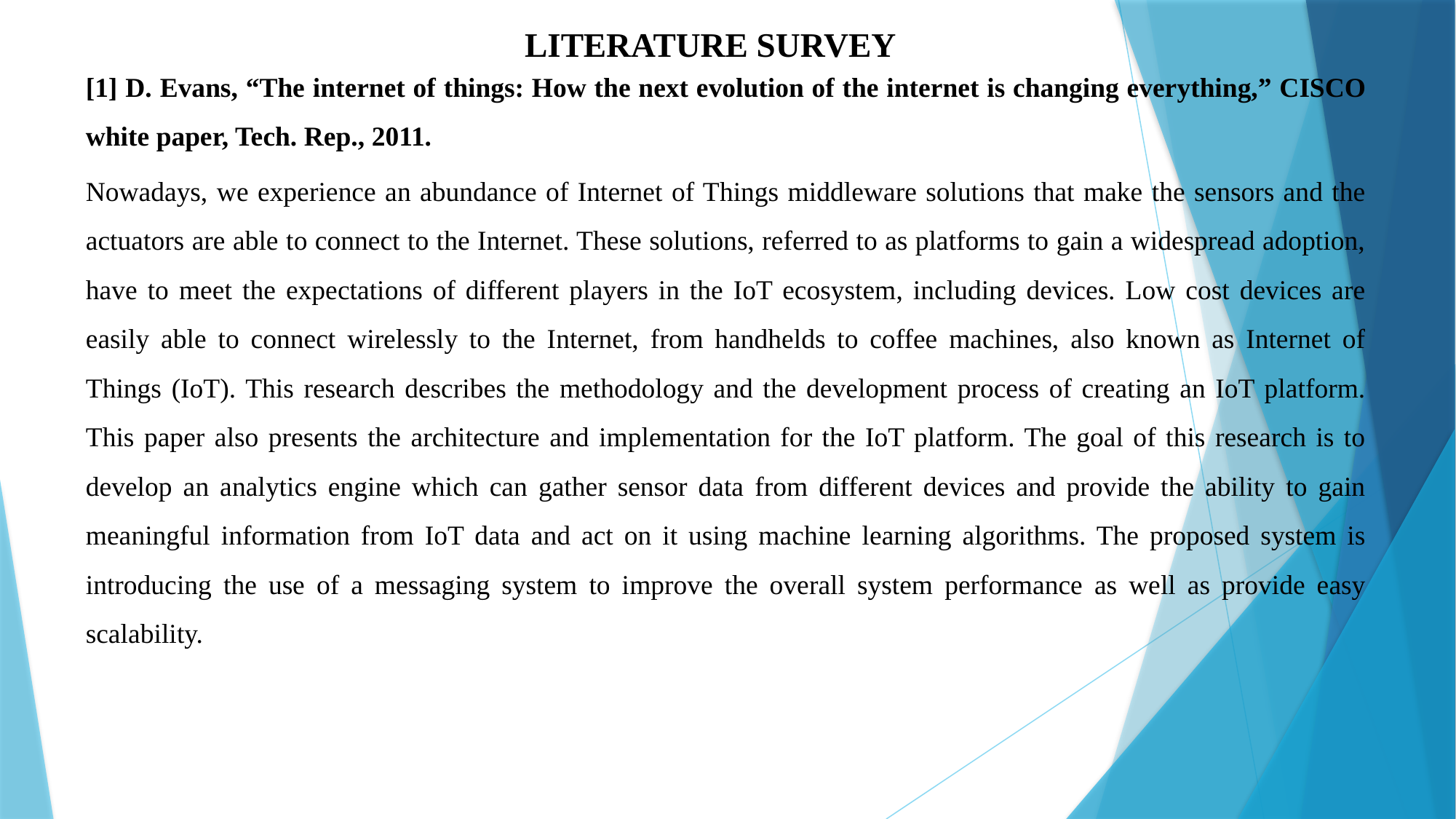

LITERATURE SURVEY
[1] D. Evans, “The internet of things: How the next evolution of the internet is changing everything,” CISCO white paper, Tech. Rep., 2011.
Nowadays, we experience an abundance of Internet of Things middleware solutions that make the sensors and the actuators are able to connect to the Internet. These solutions, referred to as platforms to gain a widespread adoption, have to meet the expectations of different players in the IoT ecosystem, including devices. Low cost devices are easily able to connect wirelessly to the Internet, from handhelds to coffee machines, also known as Internet of Things (IoT). This research describes the methodology and the development process of creating an IoT platform. This paper also presents the architecture and implementation for the IoT platform. The goal of this research is to develop an analytics engine which can gather sensor data from different devices and provide the ability to gain meaningful information from IoT data and act on it using machine learning algorithms. The proposed system is introducing the use of a messaging system to improve the overall system performance as well as provide easy scalability.